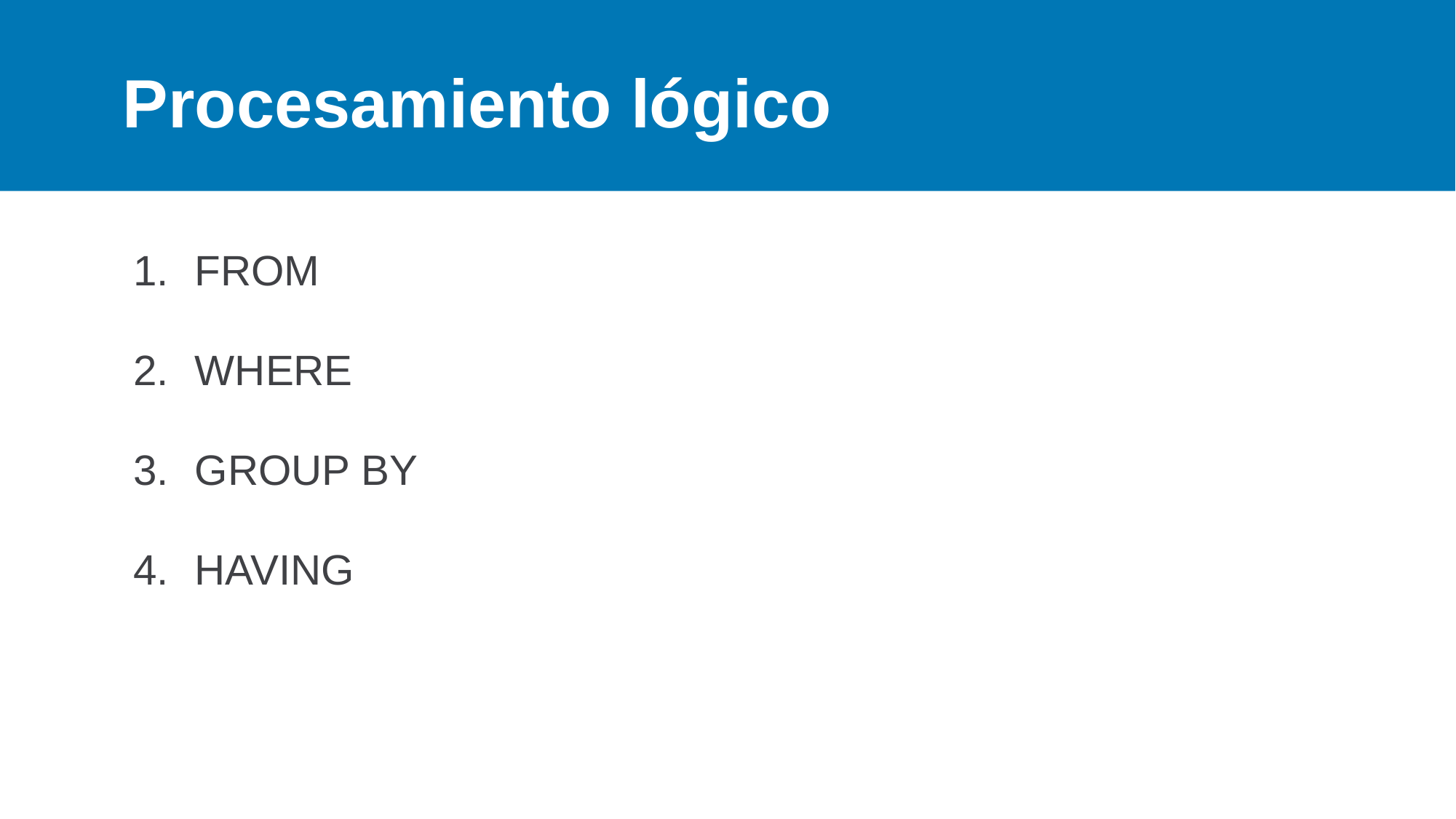

# Procesamiento lógico
FROM
WHERE
GROUP BY
HAVING

Maximum of 5 bullet points.
If you need more add a new slide and start from the next number in the list.